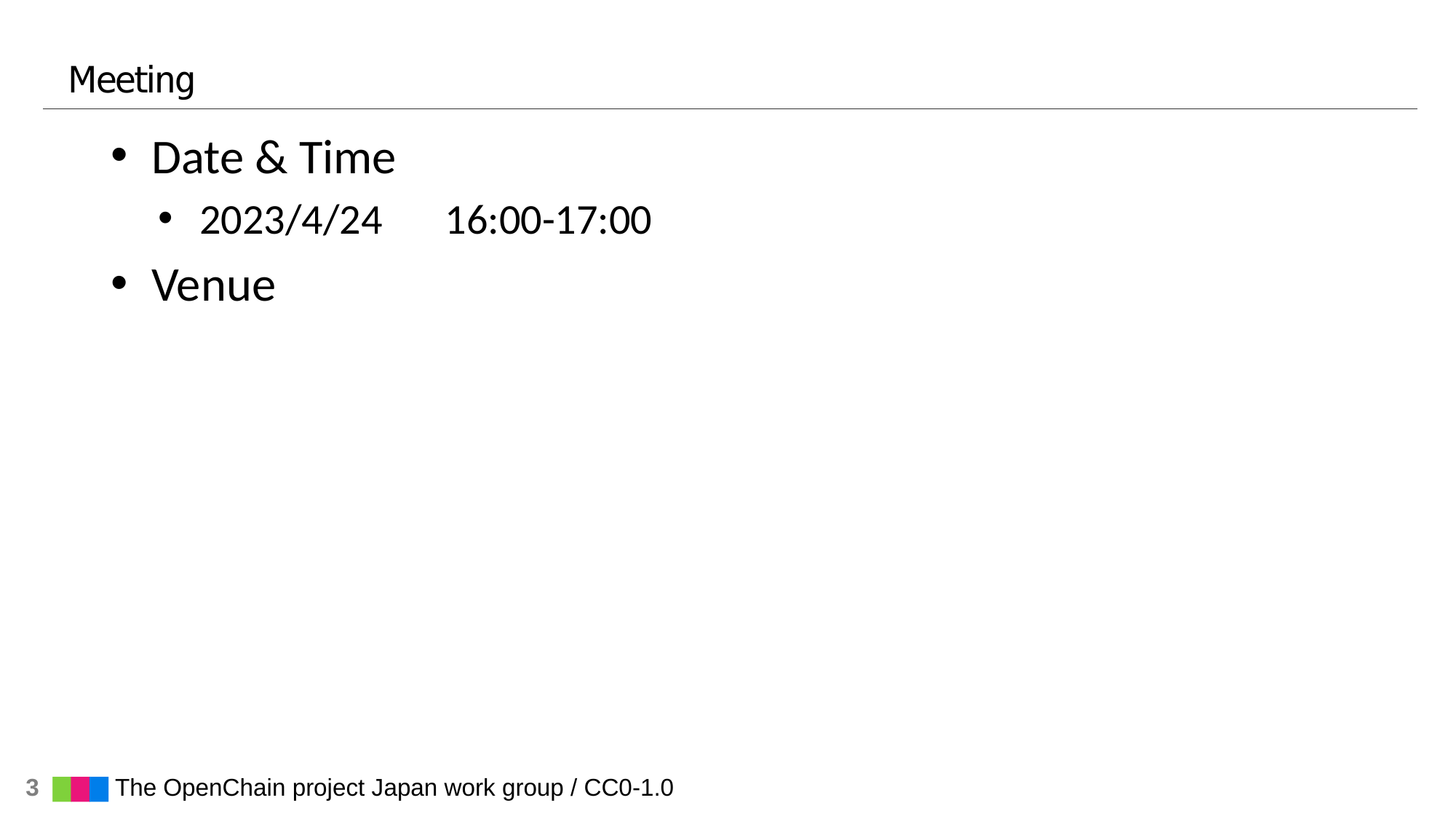

# Meeting
Date & Time
2023/4/24　16:00-17:00
Venue